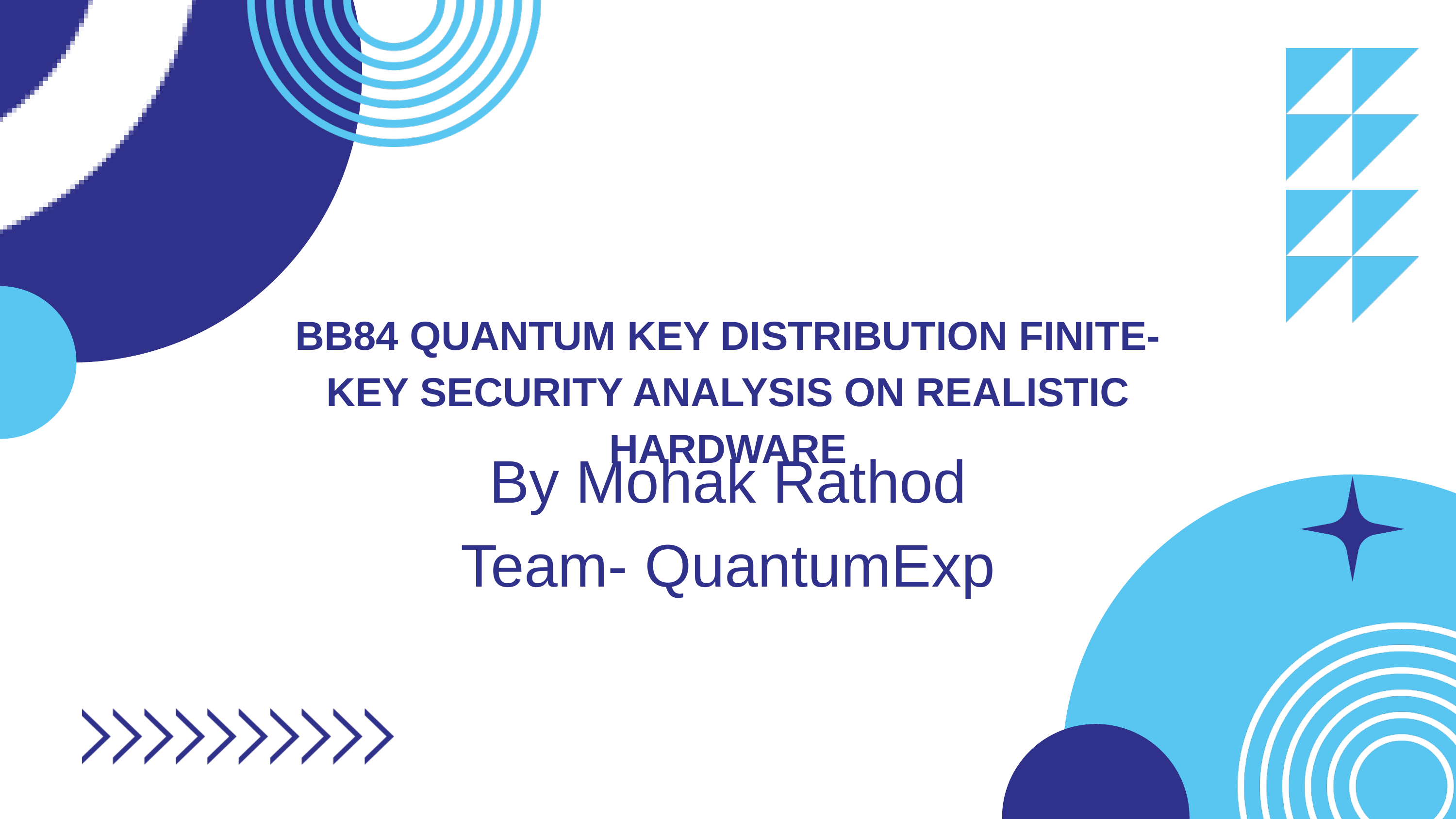

BB84 QUANTUM KEY DISTRIBUTION FINITE-KEY SECURITY ANALYSIS ON REALISTIC HARDWARE
By Mohak Rathod
Team- QuantumExp